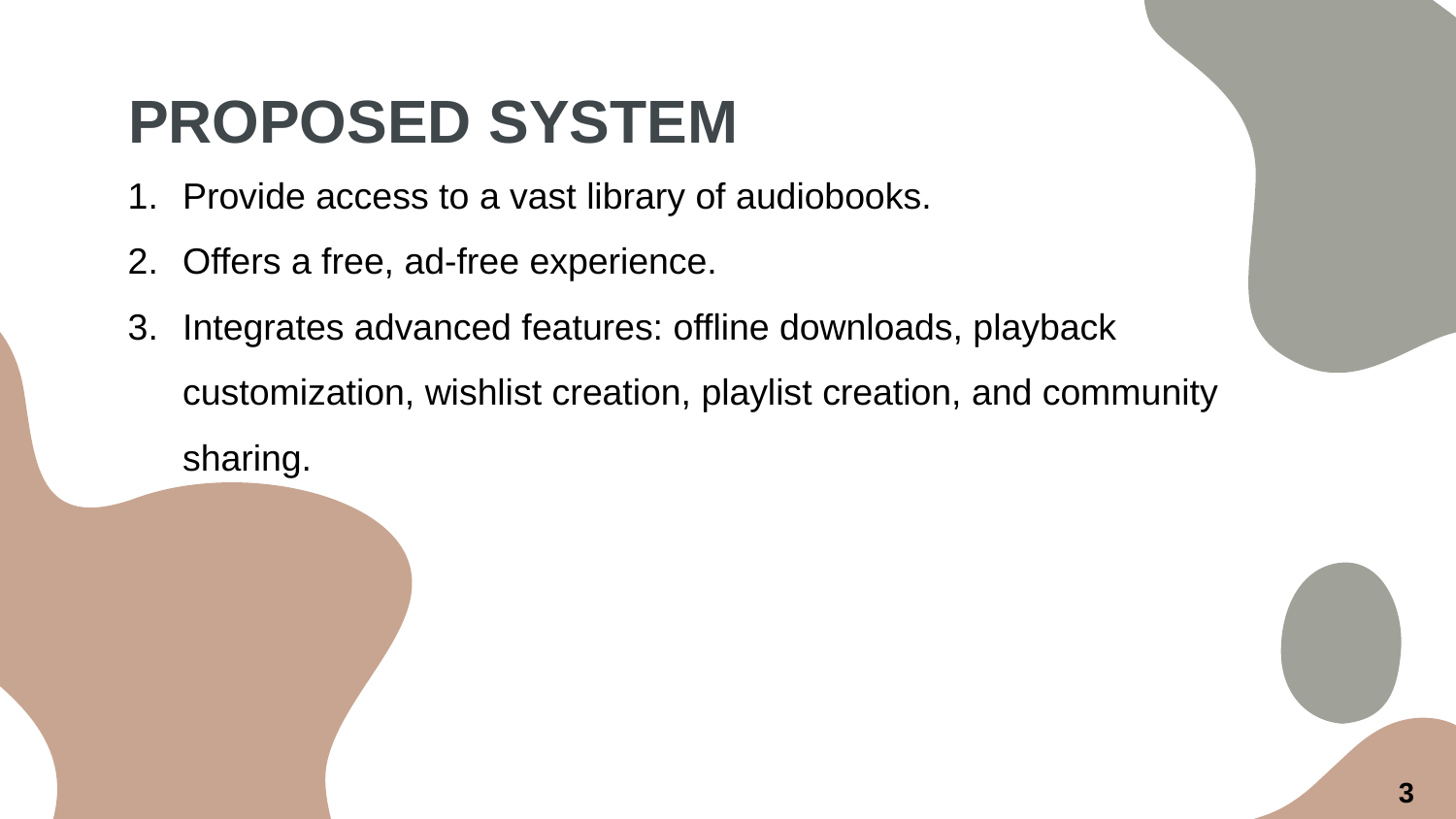

# PROPOSED SYSTEM
Provide access to a vast library of audiobooks.
Offers a free, ad-free experience.
Integrates advanced features: offline downloads, playback customization, wishlist creation, playlist creation, and community sharing.

3